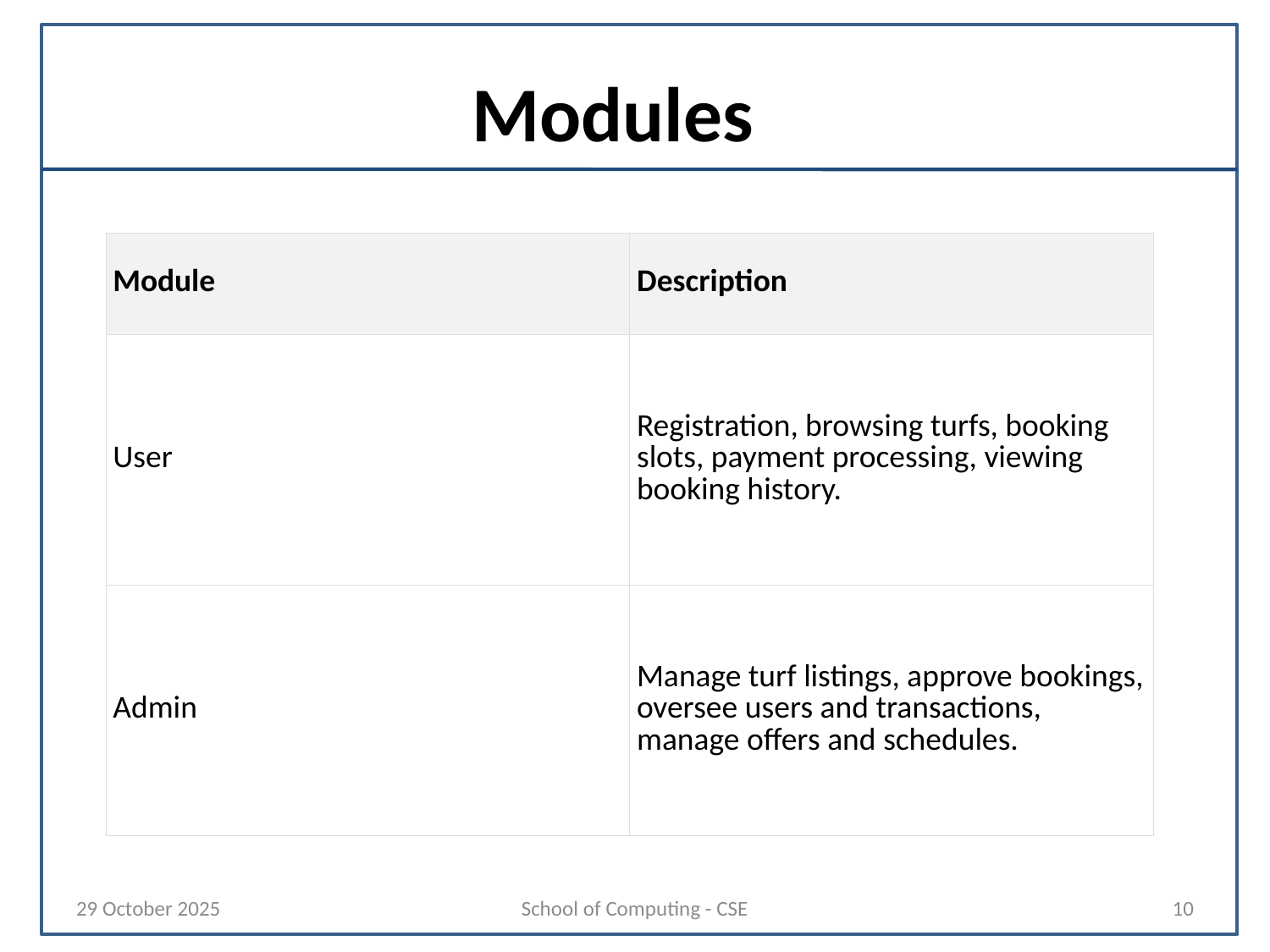

# Modules
| Module | Description |
| --- | --- |
| User | Registration, browsing turfs, booking slots, payment processing, viewing booking history. |
| Admin | Manage turf listings, approve bookings, oversee users and transactions, manage offers and schedules. |
29 October 2025
School of Computing - CSE
10